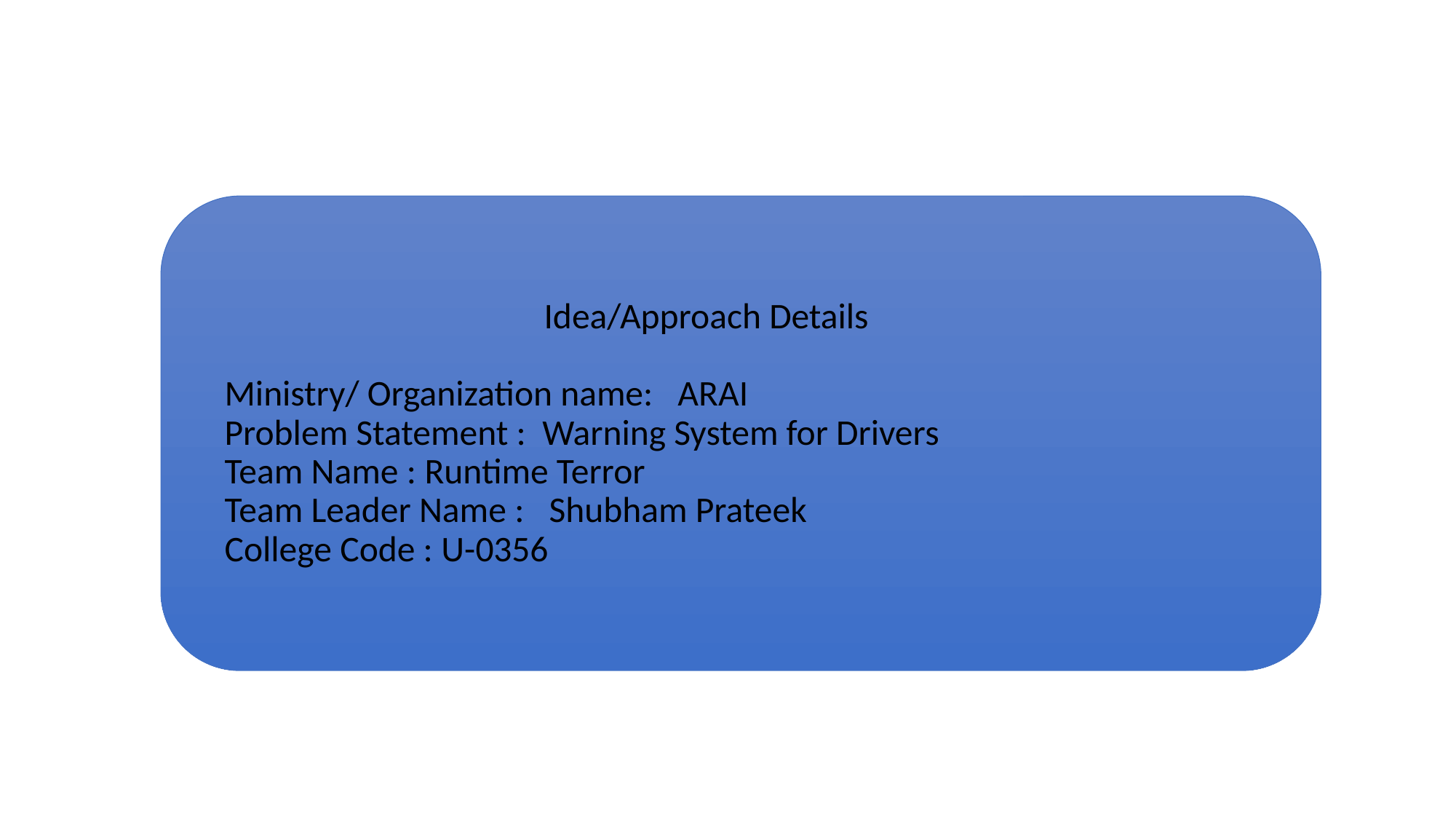

# Idea/Approach Details Ministry/ Organization name:   ARAI Problem Statement :  Warning System for Drivers Team Name : Runtime Terror Team Leader Name :   Shubham Prateek College Code : U-0356